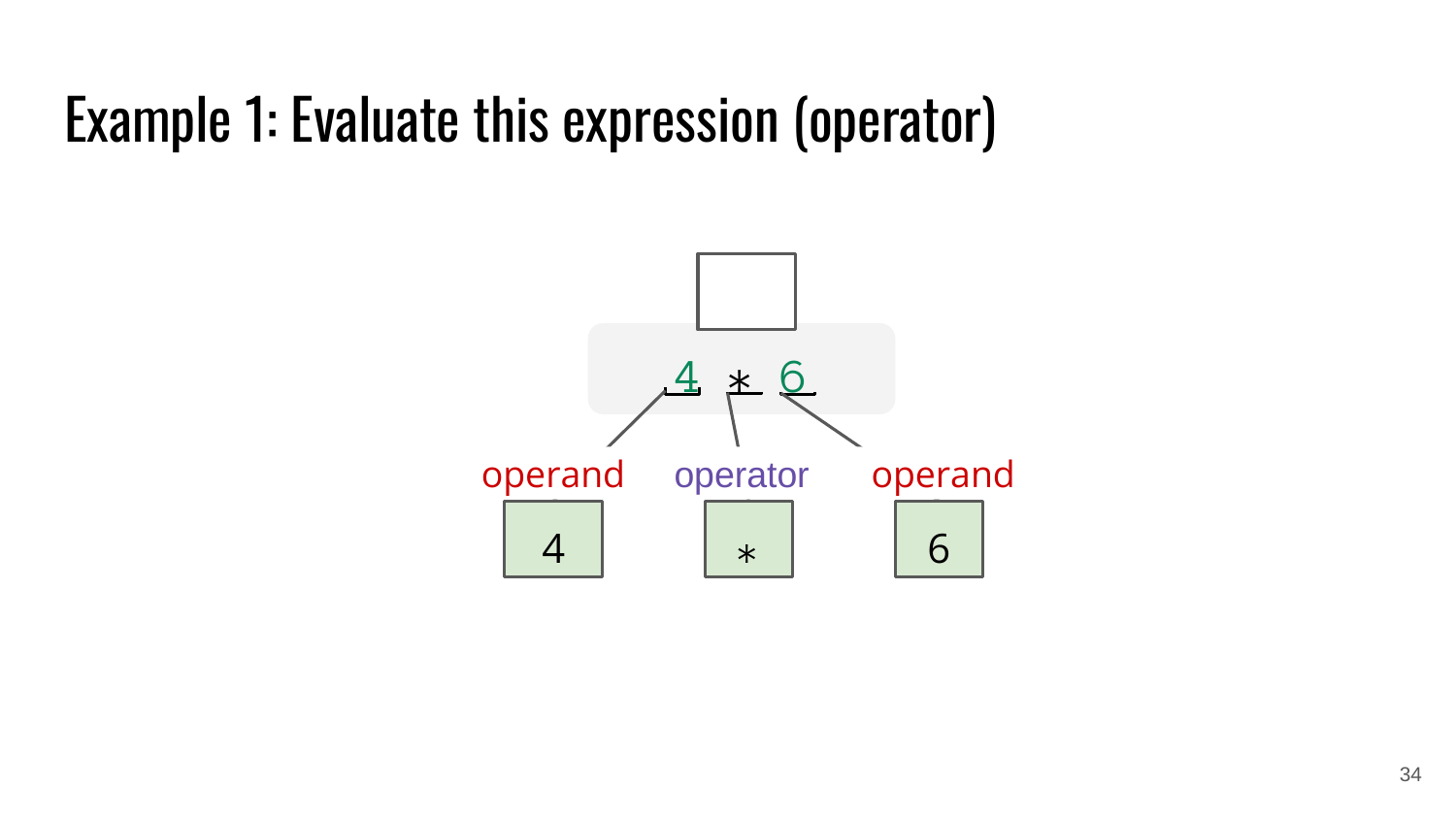

# Example 1: Evaluate this expression (operator)

4 * 6

operand
operator
operand
4
*
6
34